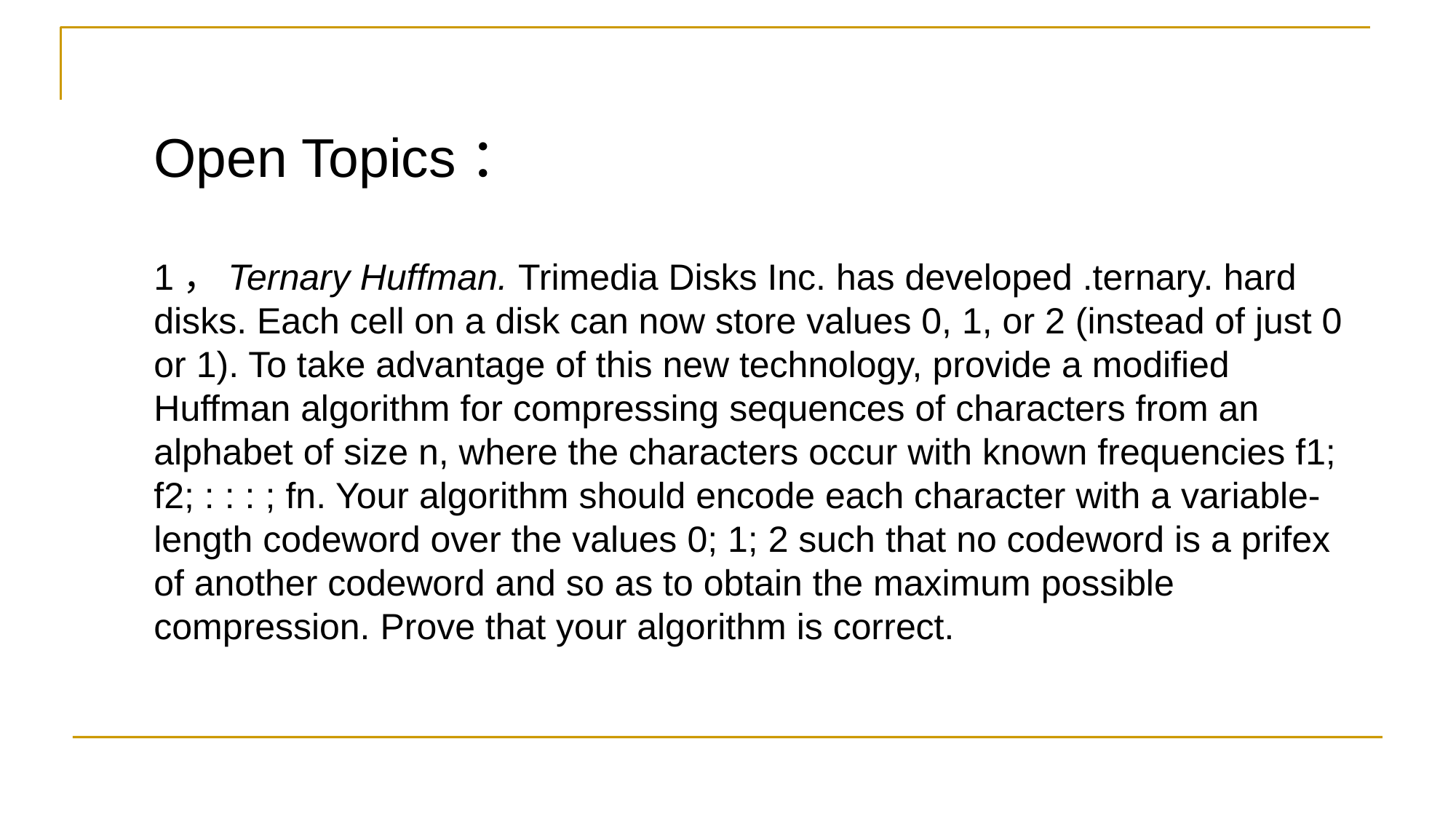

Open Topics：

1，Ternary Huffman. Trimedia Disks Inc. has developed .ternary. hard disks. Each cell on a disk can now store values 0, 1, or 2 (instead of just 0 or 1). To take advantage of this new technology, provide a modified Huffman algorithm for compressing sequences of characters from an alphabet of size n, where the characters occur with known frequencies f1; f2; : : : ; fn. Your algorithm should encode each character with a variable-length codeword over the values 0; 1; 2 such that no codeword is a prifex of another codeword and so as to obtain the maximum possible compression. Prove that your algorithm is correct.